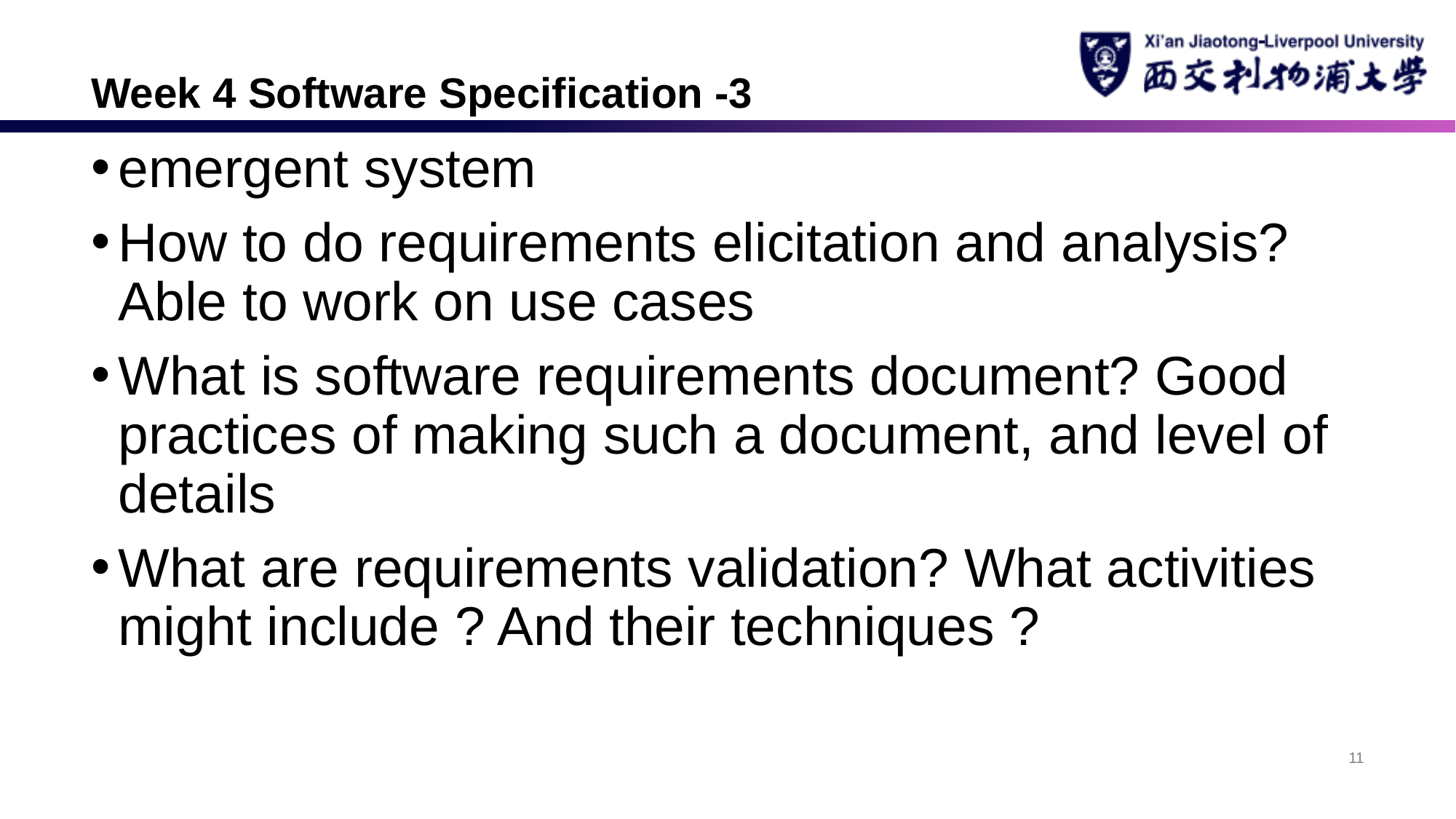

# Week 4 Software Specification -3
emergent system
How to do requirements elicitation and analysis? Able to work on use cases
What is software requirements document? Good practices of making such a document, and level of details
What are requirements validation? What activities might include ? And their techniques ?

11